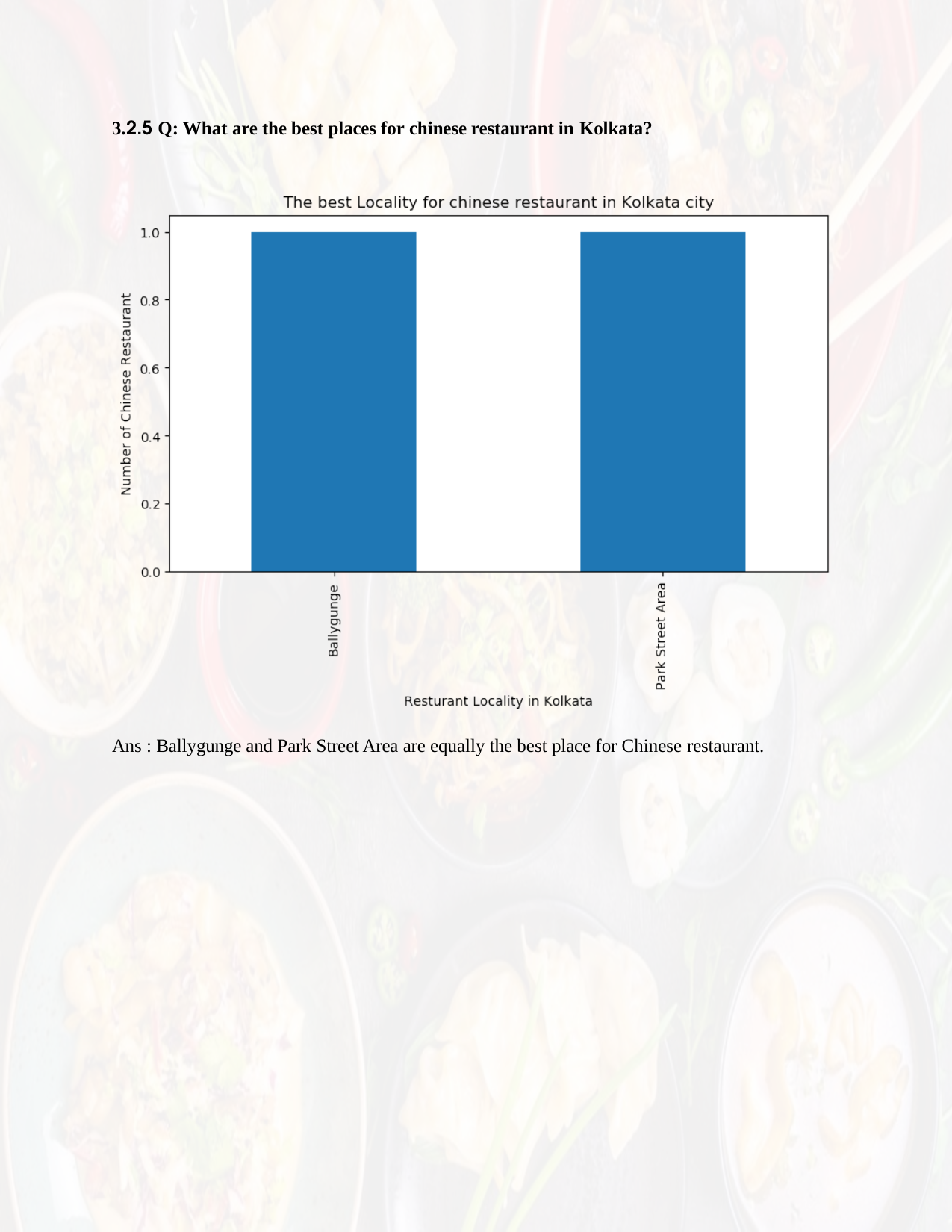

3.2.5 Q: What are the best places for chinese restaurant in Kolkata?

Ans : Ballygunge and Park Street Area are equally the best place for Chinese restaurant.